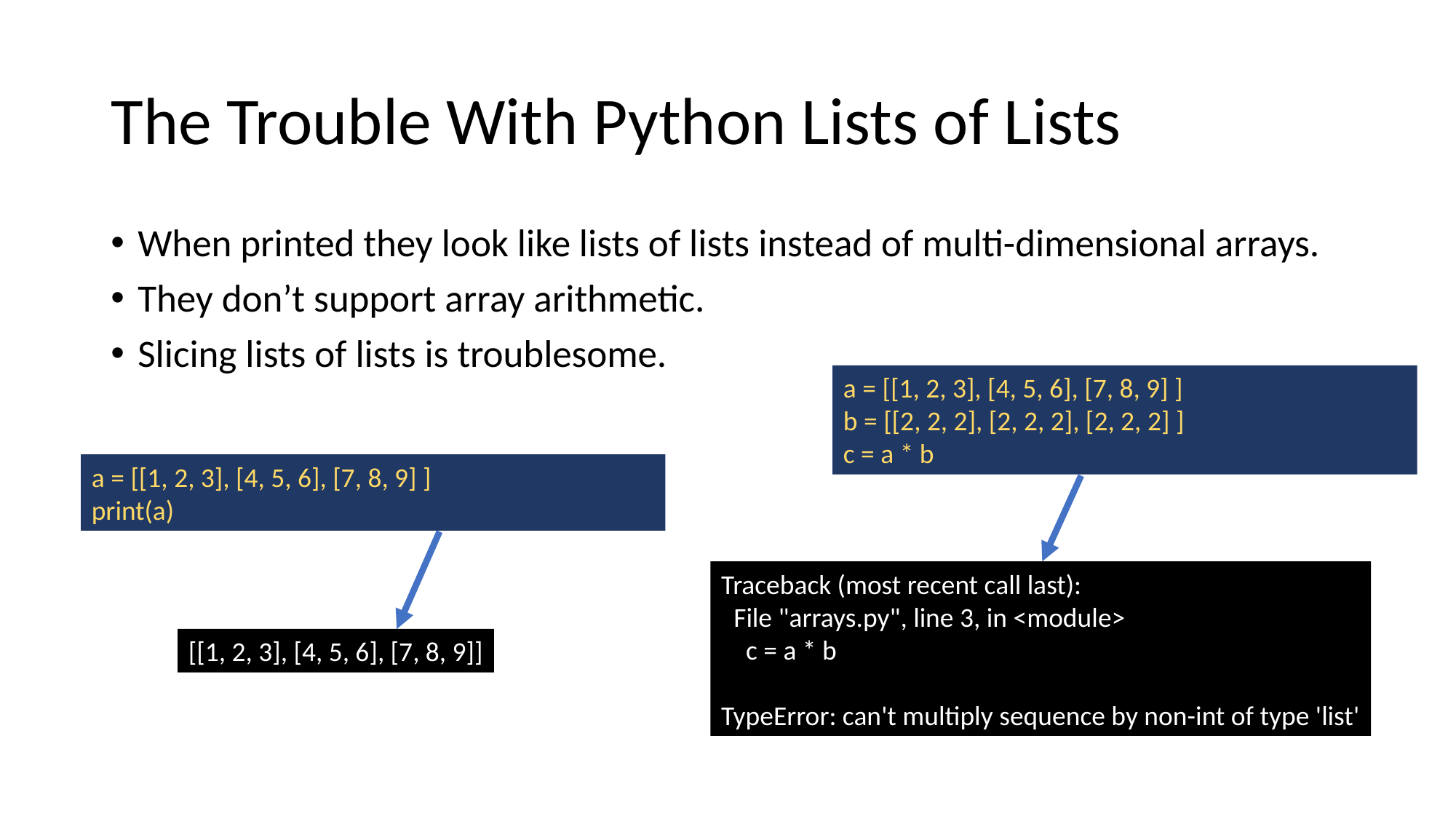

# The Trouble With Python Lists of Lists
When printed they look like lists of lists instead of multi-dimensional arrays.
They don’t support array arithmetic.
Slicing lists of lists is troublesome.
a = [[1, 2, 3], [4, 5, 6], [7, 8, 9] ]
b = [[2, 2, 2], [2, 2, 2], [2, 2, 2] ]
c = a * b
a = [[1, 2, 3], [4, 5, 6], [7, 8, 9] ]
print(a)
Traceback (most recent call last):
  File "arrays.py", line 3, in <module>
    c = a * b

TypeError: can't multiply sequence by non-int of type 'list'
[[1, 2, 3], [4, 5, 6], [7, 8, 9]]